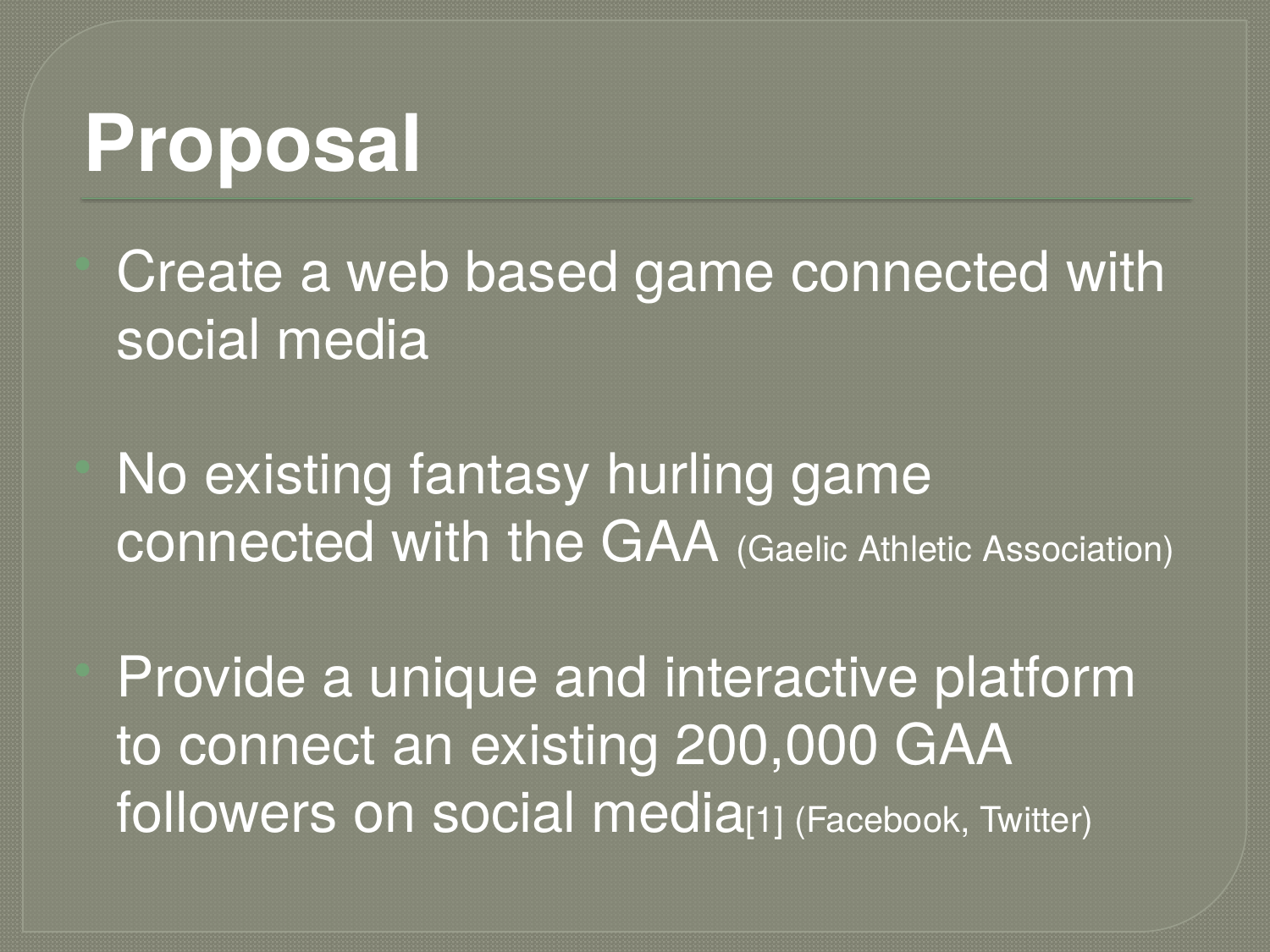

# Proposal
Create a web based game connected with social media

No existing fantasy hurling game connected with the GAA (Gaelic Athletic Association)

Provide a unique and interactive platform to connect an existing 200,000 GAA followers on social media[1] (Facebook, Twitter)